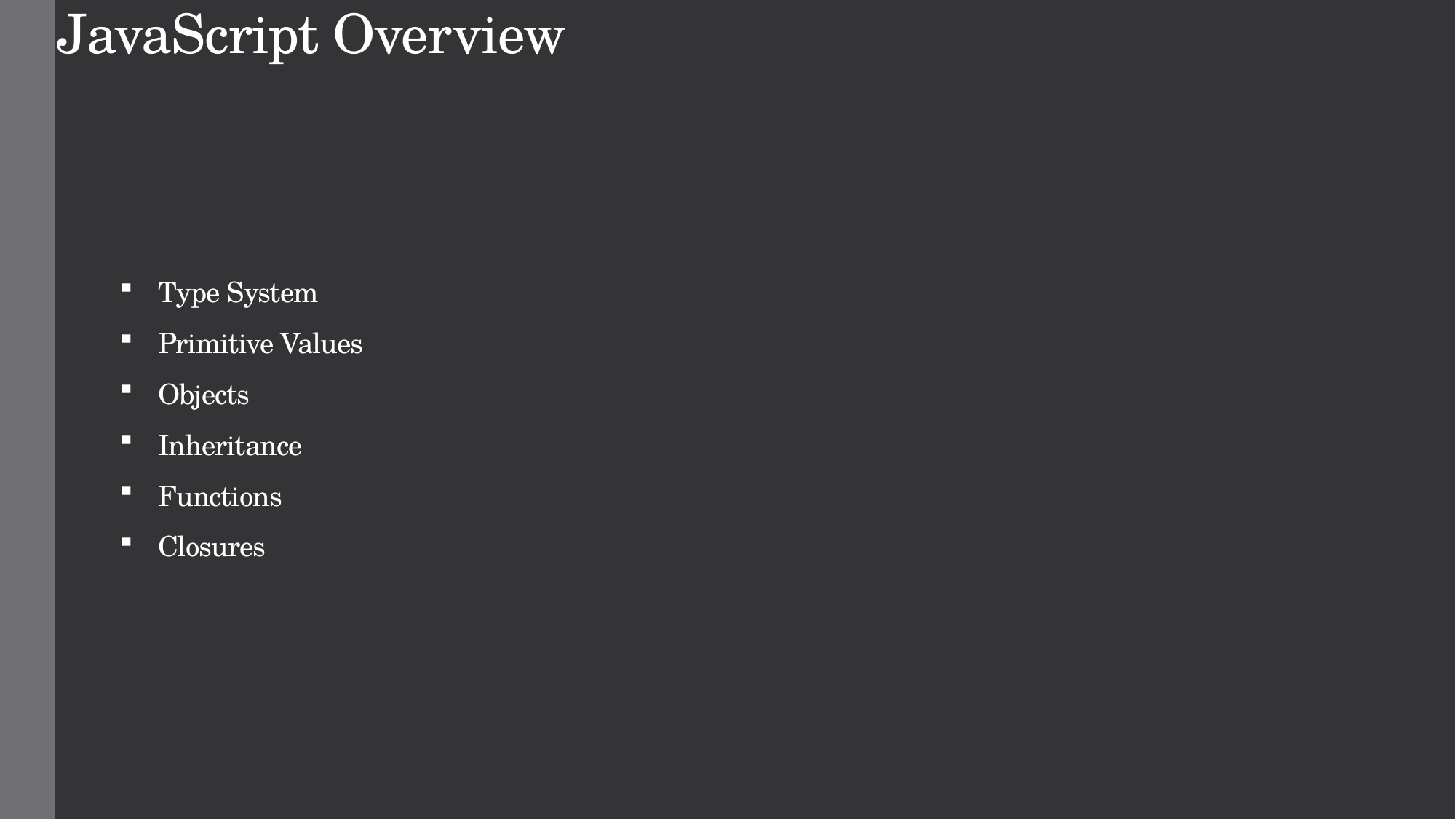

JavaScript Overview
Type System
Primitive Values
Objects
Inheritance
Functions
Closures